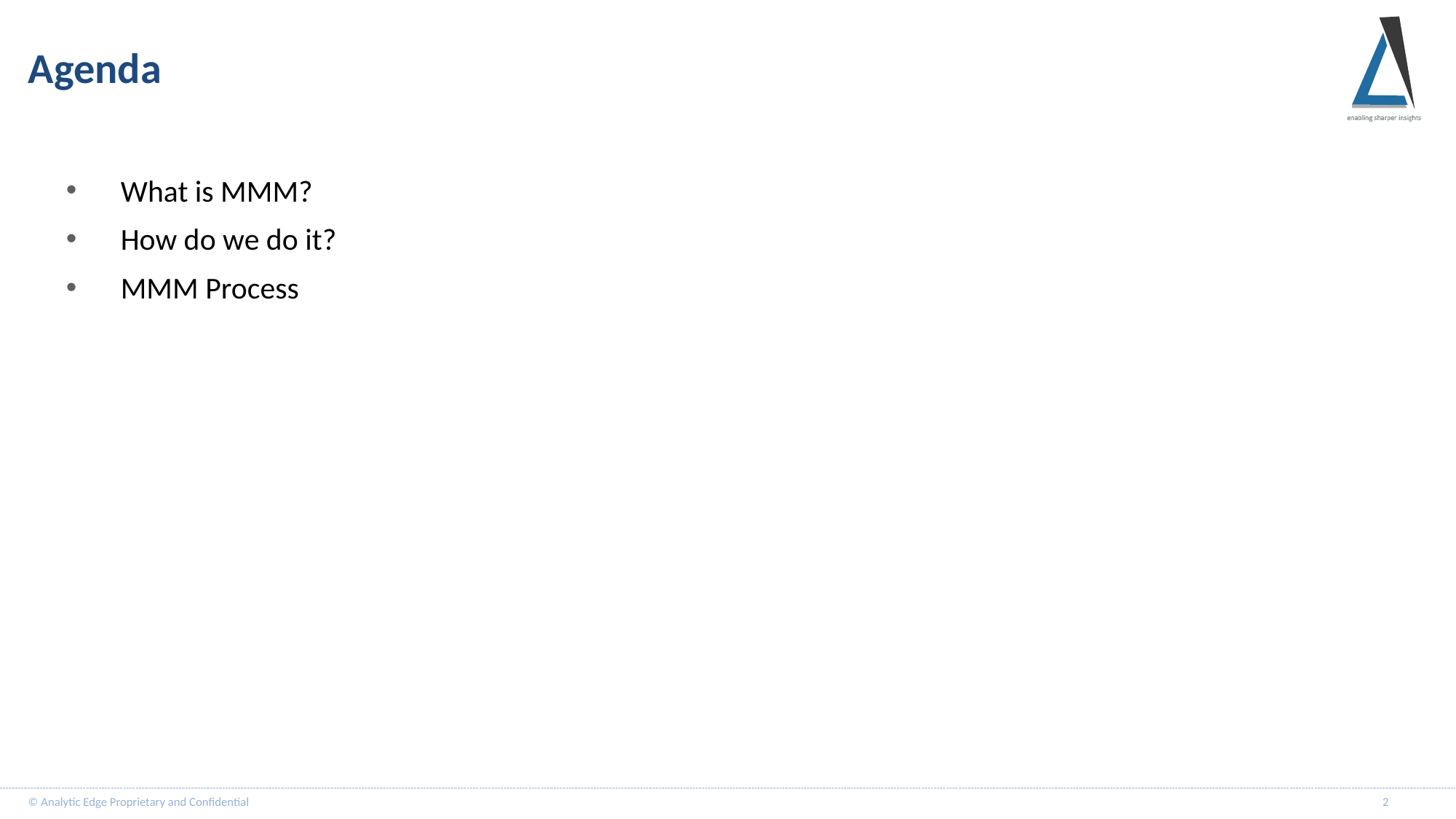

# Agenda
What is MMM?
How do we do it?
MMM Process
© Analytic Edge Proprietary and Confidential
2